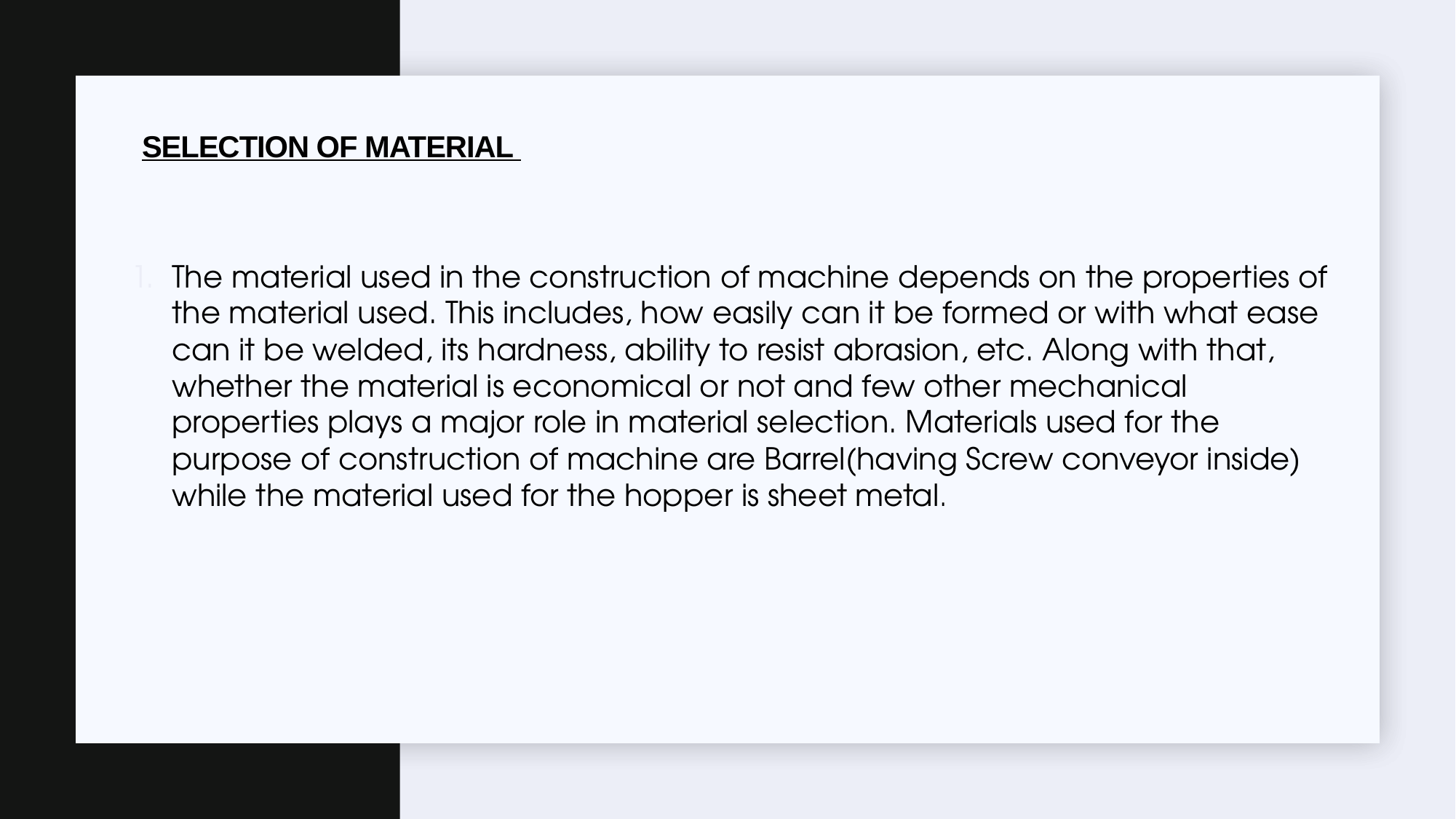

# SELECTION OF MATERIAL
The material used in the construction of machine depends on the properties of the material used. This includes, how easily can it be formed or with what ease can it be welded, its hardness, ability to resist abrasion, etc. Along with that, whether the material is economical or not and few other mechanical properties plays a major role in material selection. Materials used for the purpose of construction of machine are Barrel(having Screw conveyor inside) while the material used for the hopper is sheet metal.